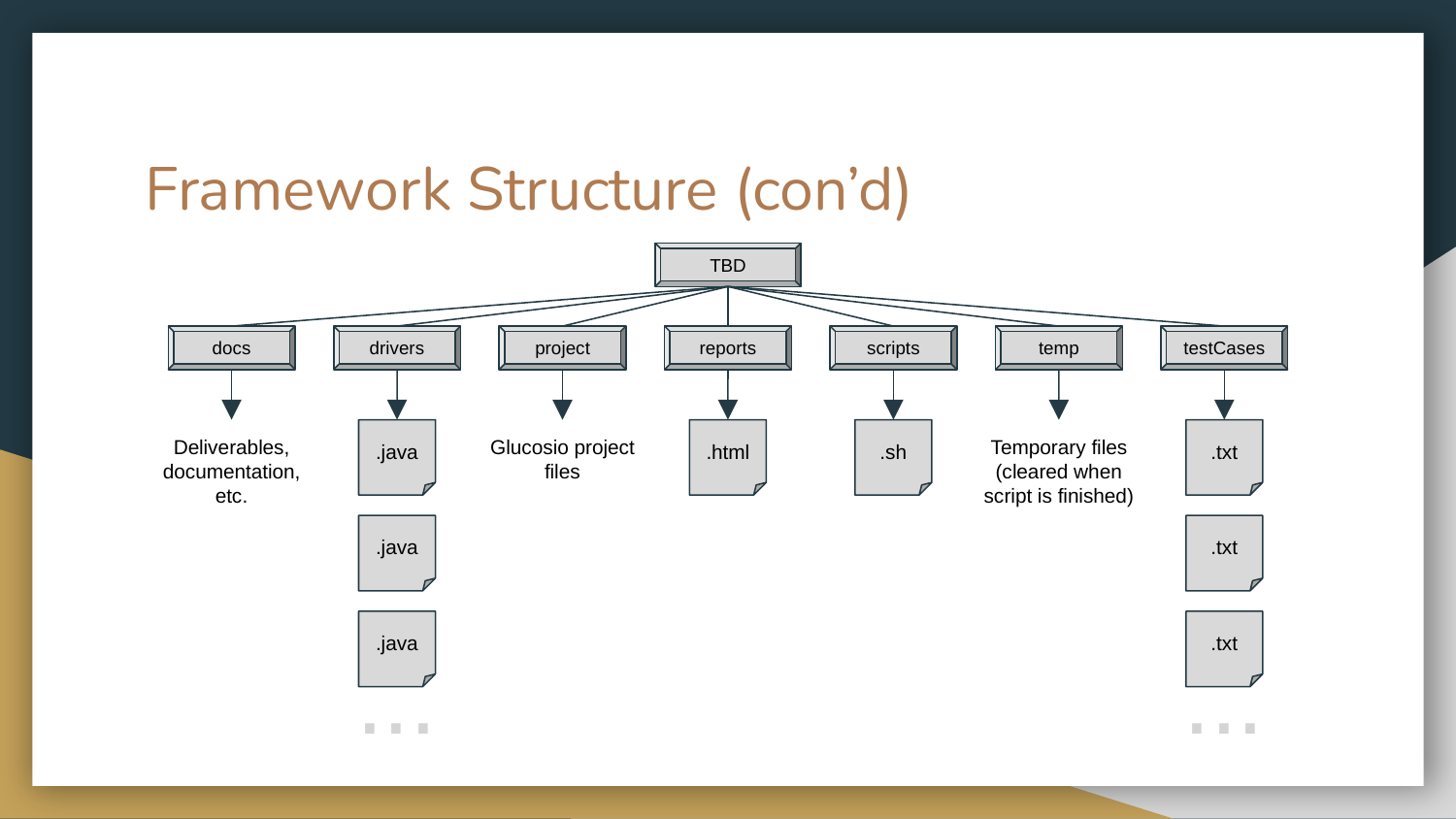

# Framework Structure (con’d)
TBD
docs
drivers
project
reports
scripts
temp
testCases
Deliverables, documentation, etc.
.java
Glucosio project files
.html
.sh
Temporary files (cleared when script is finished)
.txt
.java
.txt
.java
.txt
...
...